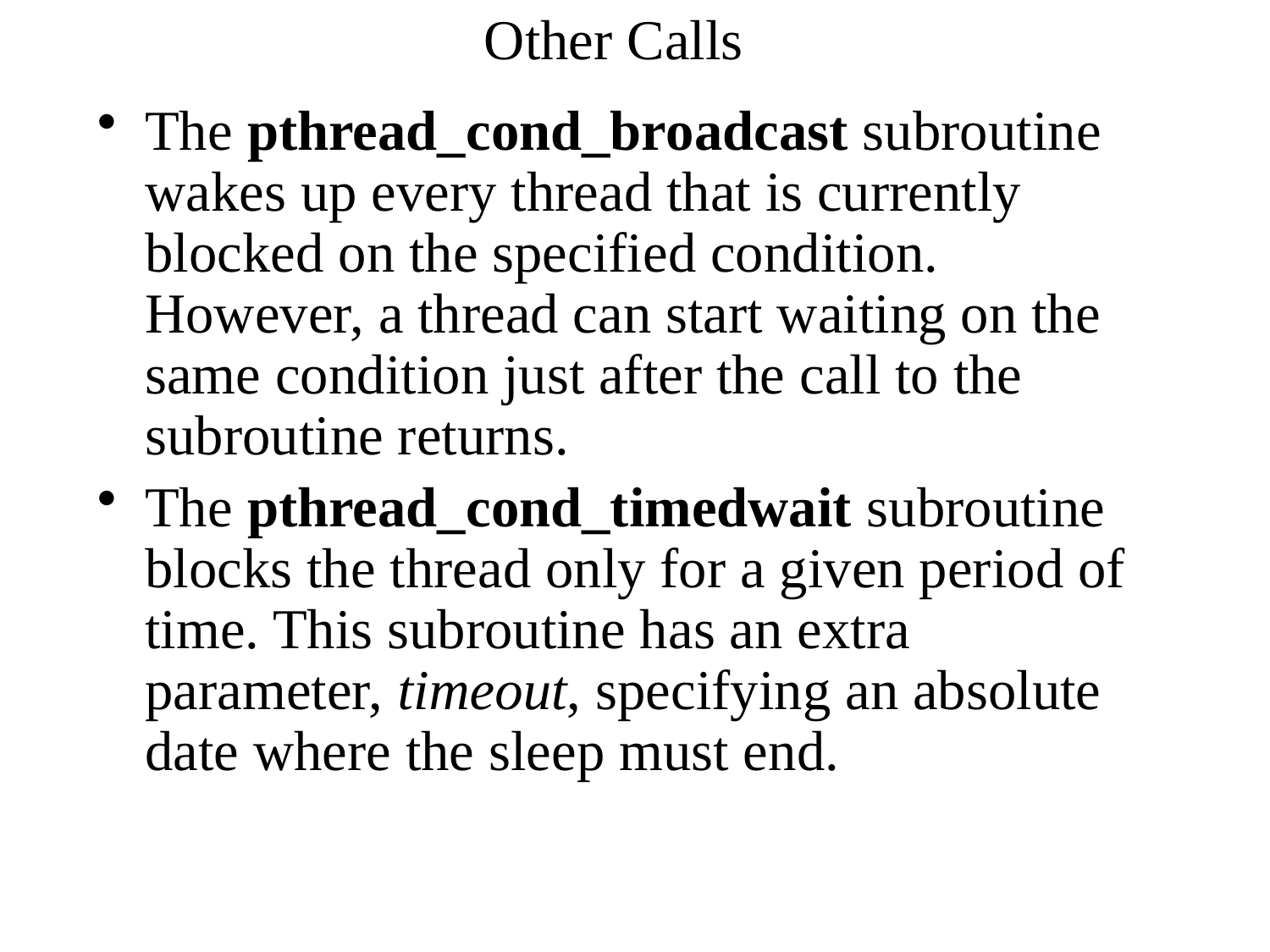

# Other Calls
The pthread_cond_broadcast subroutine wakes up every thread that is currently blocked on the specified condition. However, a thread can start waiting on the same condition just after the call to the subroutine returns.
The pthread_cond_timedwait subroutine blocks the thread only for a given period of time. This subroutine has an extra parameter, timeout, specifying an absolute date where the sleep must end.